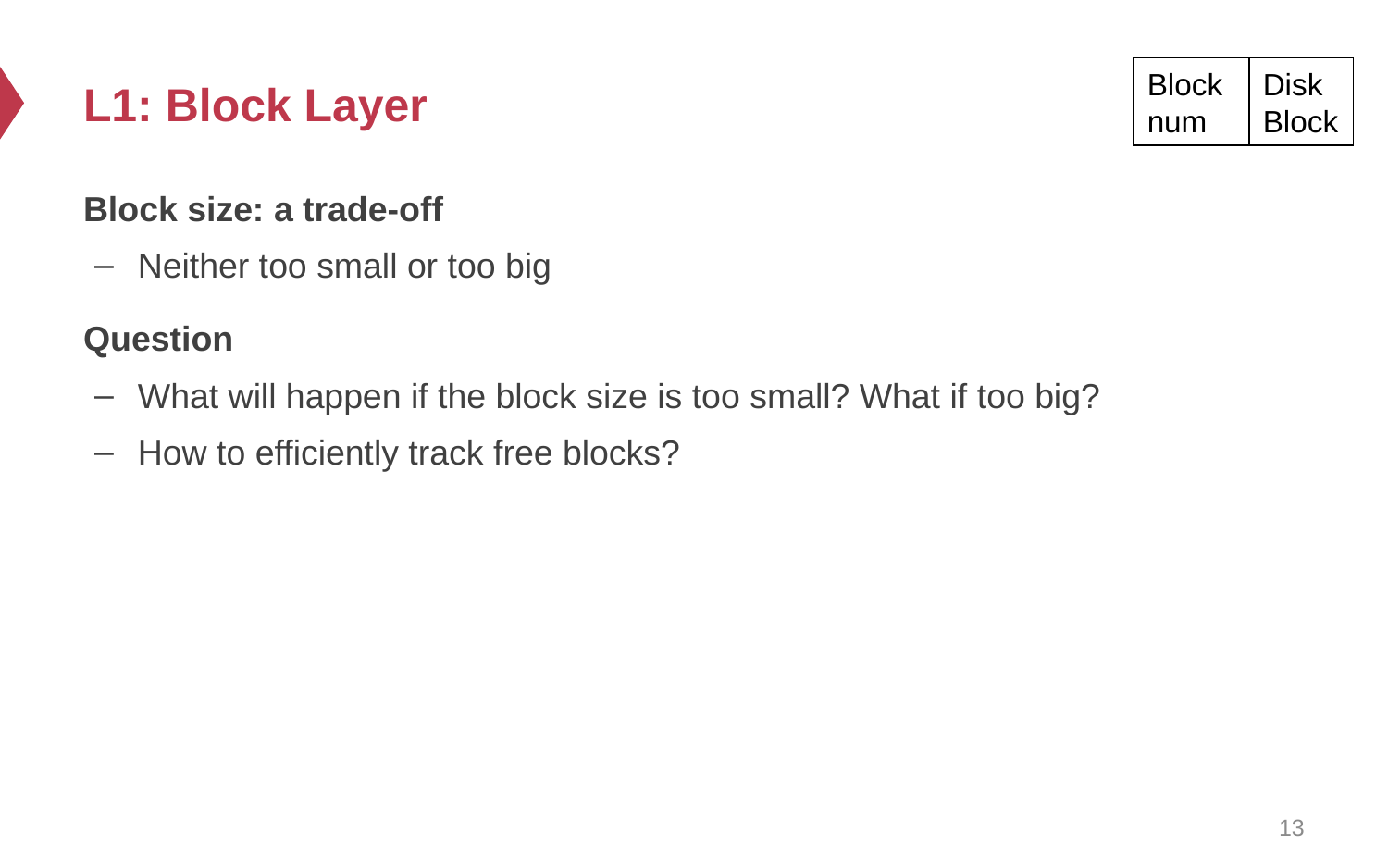

# L1: Block Layer
Block num
Disk
Block
Block size: a trade-off
Neither too small or too big
Question
What will happen if the block size is too small? What if too big?
How to efficiently track free blocks?

13